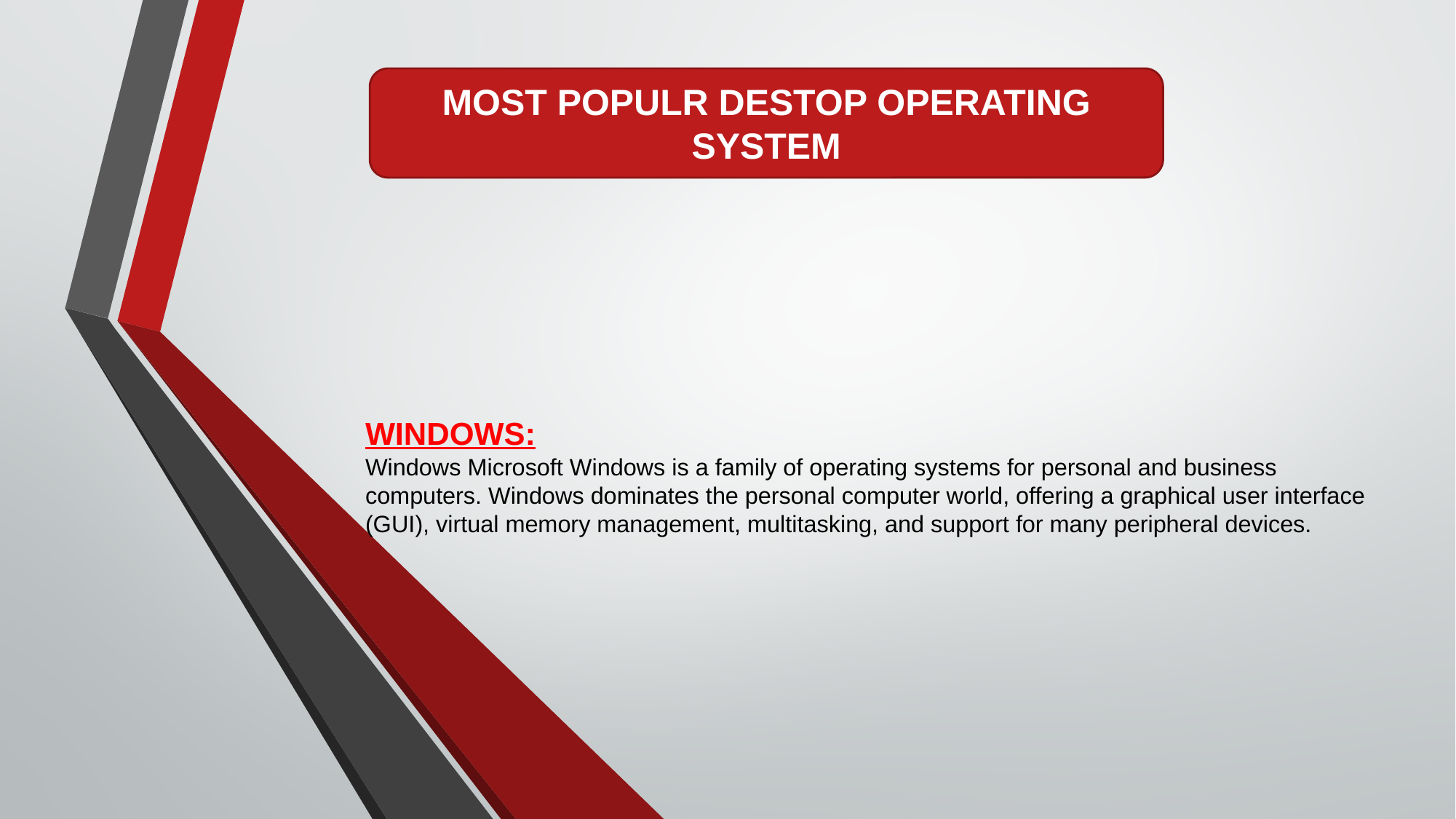

MOST POPULR DESTOP OPERATING SYSTEM
# WINDOWS: Windows Microsoft Windows is a family of operating systems for personal and business computers. Windows dominates the personal computer world, offering a graphical user interface (GUI), virtual memory management, multitasking, and support for many peripheral devices.